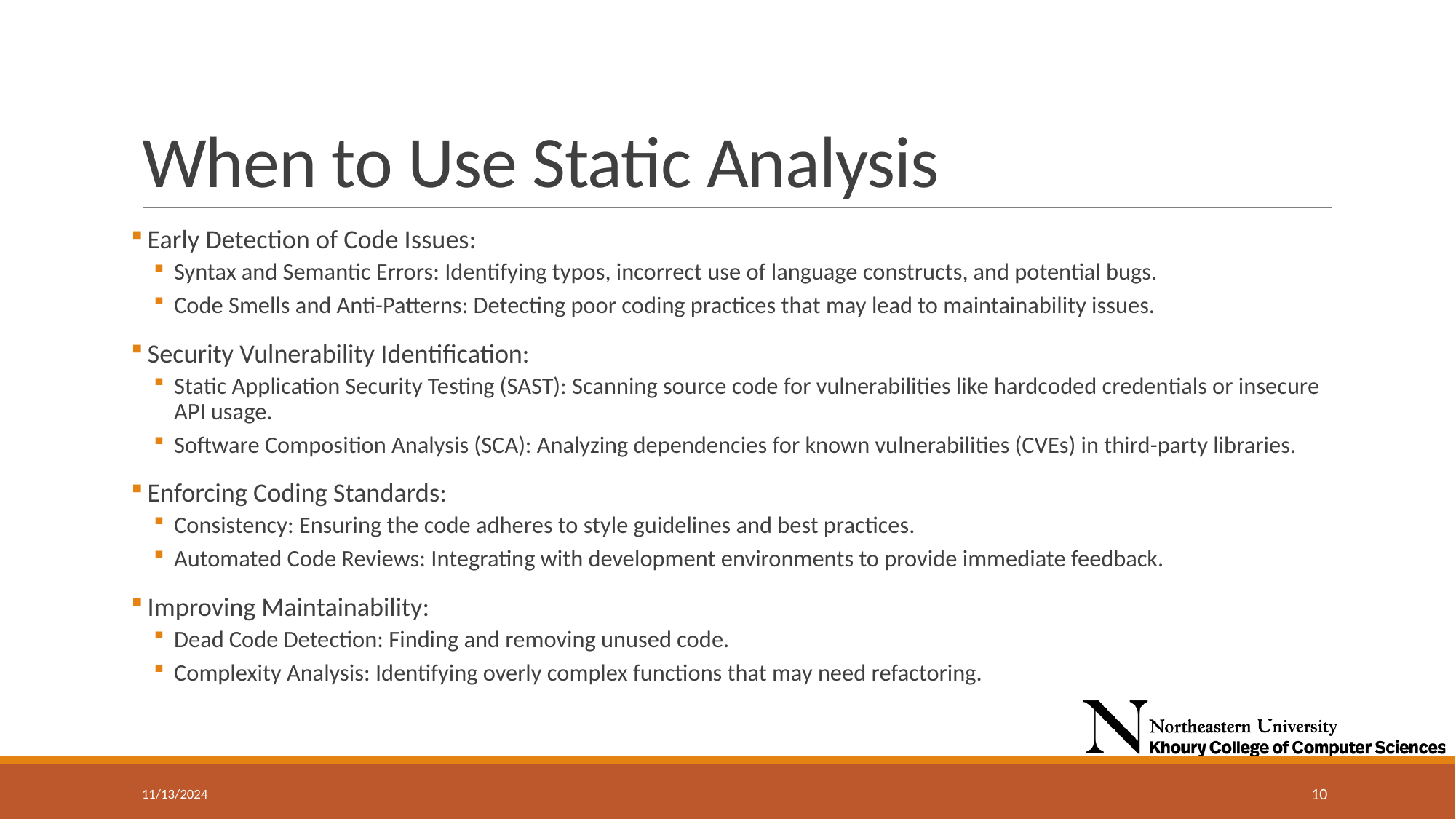

# When to Use Static Analysis
 Early Detection of Code Issues:
Syntax and Semantic Errors: Identifying typos, incorrect use of language constructs, and potential bugs.
Code Smells and Anti-Patterns: Detecting poor coding practices that may lead to maintainability issues.
 Security Vulnerability Identification:
Static Application Security Testing (SAST): Scanning source code for vulnerabilities like hardcoded credentials or insecure API usage.
Software Composition Analysis (SCA): Analyzing dependencies for known vulnerabilities (CVEs) in third-party libraries.
 Enforcing Coding Standards:
Consistency: Ensuring the code adheres to style guidelines and best practices.
Automated Code Reviews: Integrating with development environments to provide immediate feedback.
 Improving Maintainability:
Dead Code Detection: Finding and removing unused code.
Complexity Analysis: Identifying overly complex functions that may need refactoring.
11/13/2024
10